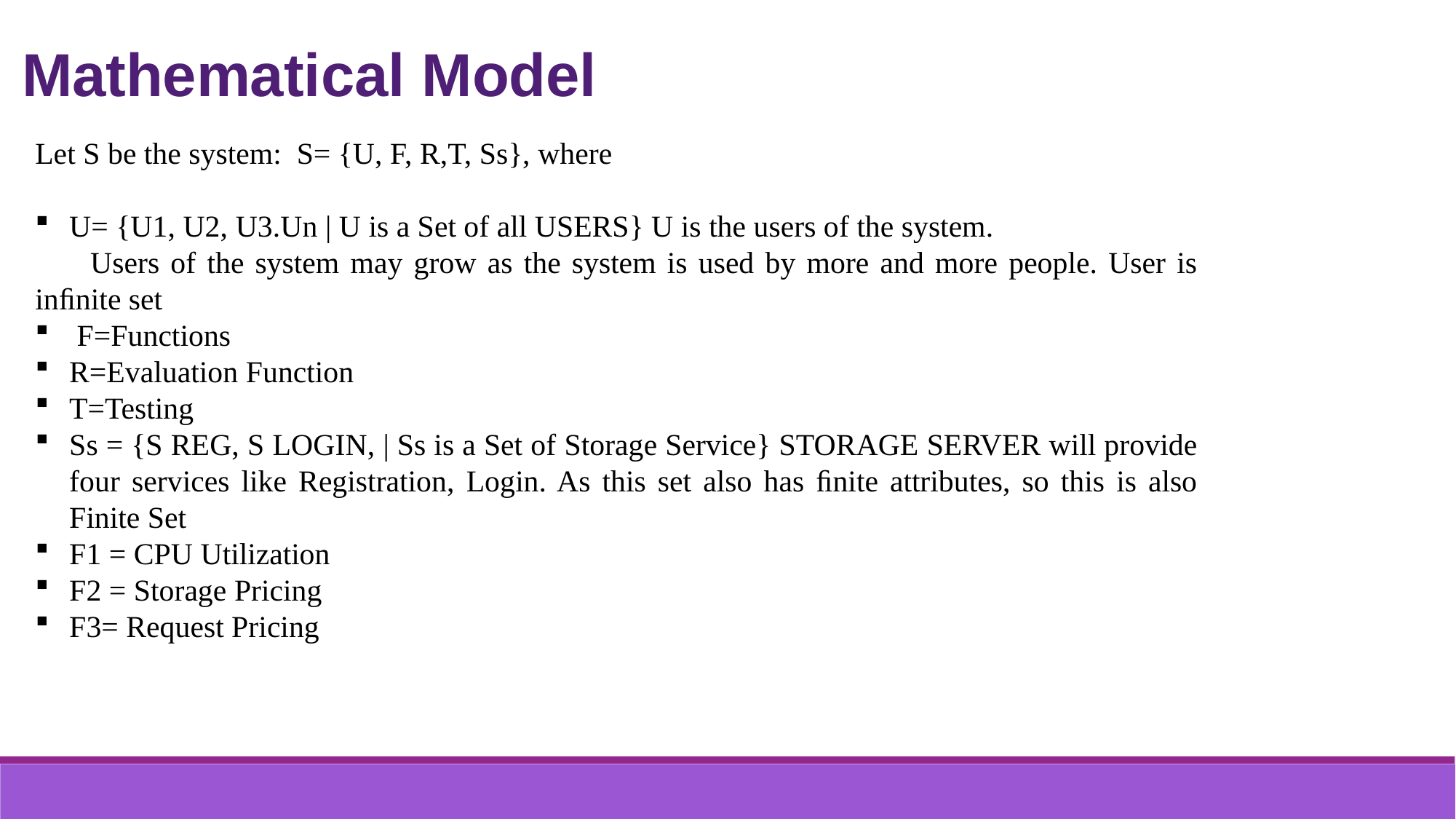

Mathematical Model
Let S be the system:  S= {U, F, R,T, Ss}, where

U= {U1, U2, U3.Un | U is a Set of all USERS} U is the users of the system.
     Users of the system may grow as the system is used by more and more people. User is inﬁnite set
 F=Functions
R=Evaluation Function
T=Testing
Ss = {S REG, S LOGIN, | Ss is a Set of Storage Service} STORAGE SERVER will provide four services like Registration, Login. As this set also has ﬁnite attributes, so this is also Finite Set
F1 = CPU Utilization
F2 = Storage Pricing
F3= Request Pricing